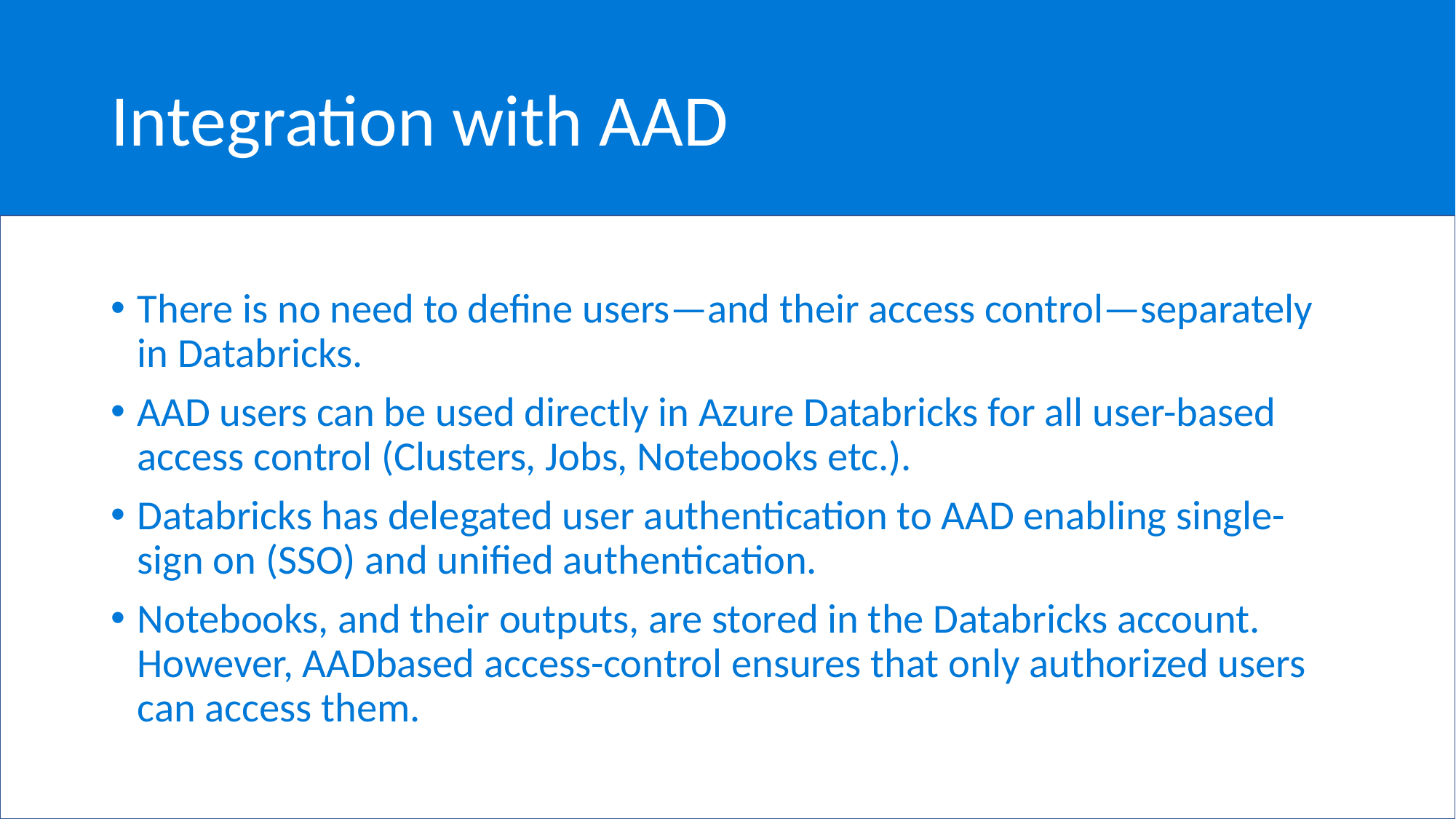

# Integration with AAD

There is no need to define users—and their access control—separately in Databricks.
AAD users can be used directly in Azure Databricks for all user-based access control (Clusters, Jobs, Notebooks etc.).
Databricks has delegated user authentication to AAD enabling single-sign on (SSO) and unified authentication.
Notebooks, and their outputs, are stored in the Databricks account. However, AADbased access-control ensures that only authorized users can access them.